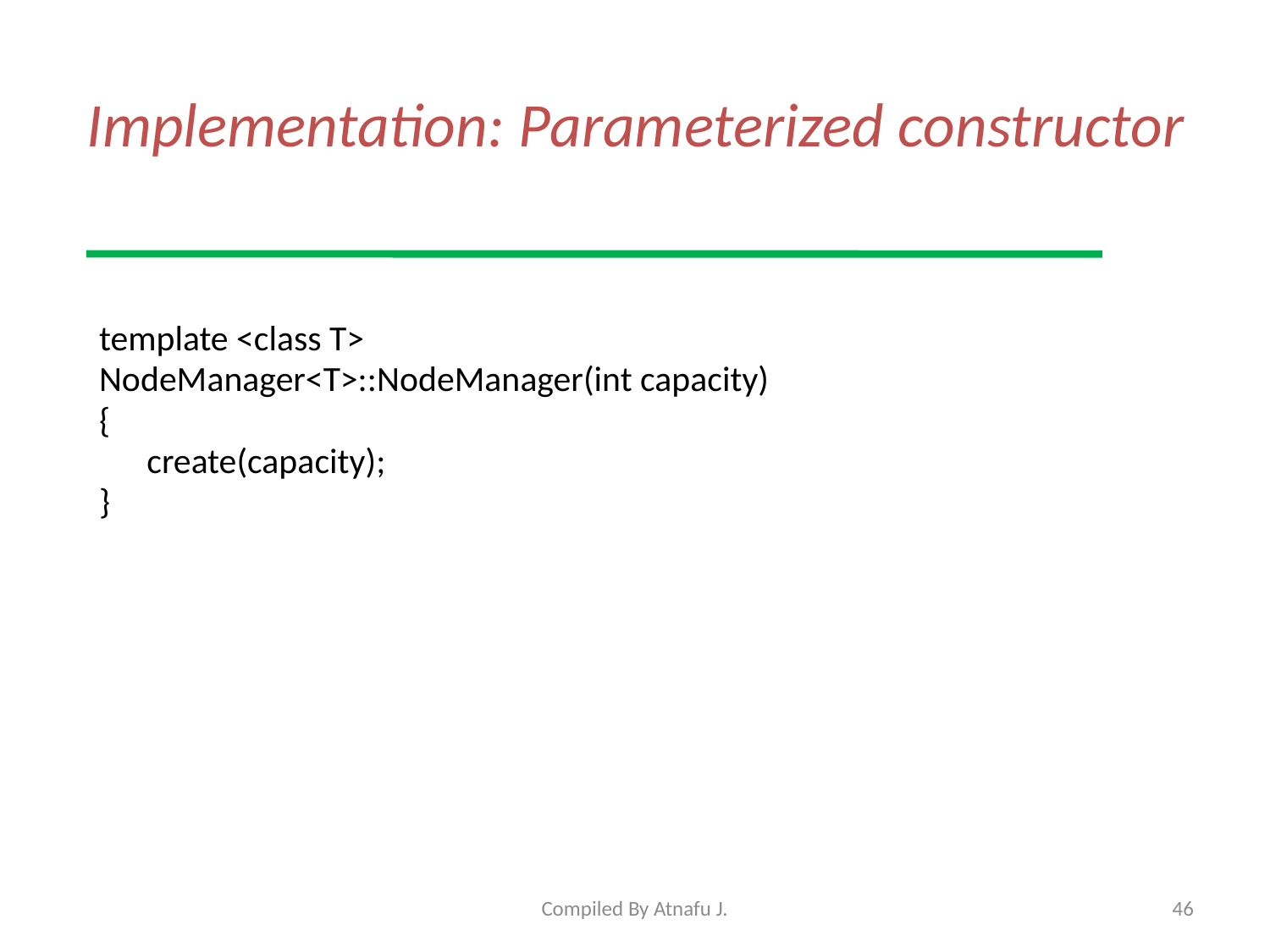

# Implementation: Parameterized constructor
template <class T>
NodeManager<T>::NodeManager(int capacity)
{
	create(capacity);
}
Compiled By Atnafu J.
46